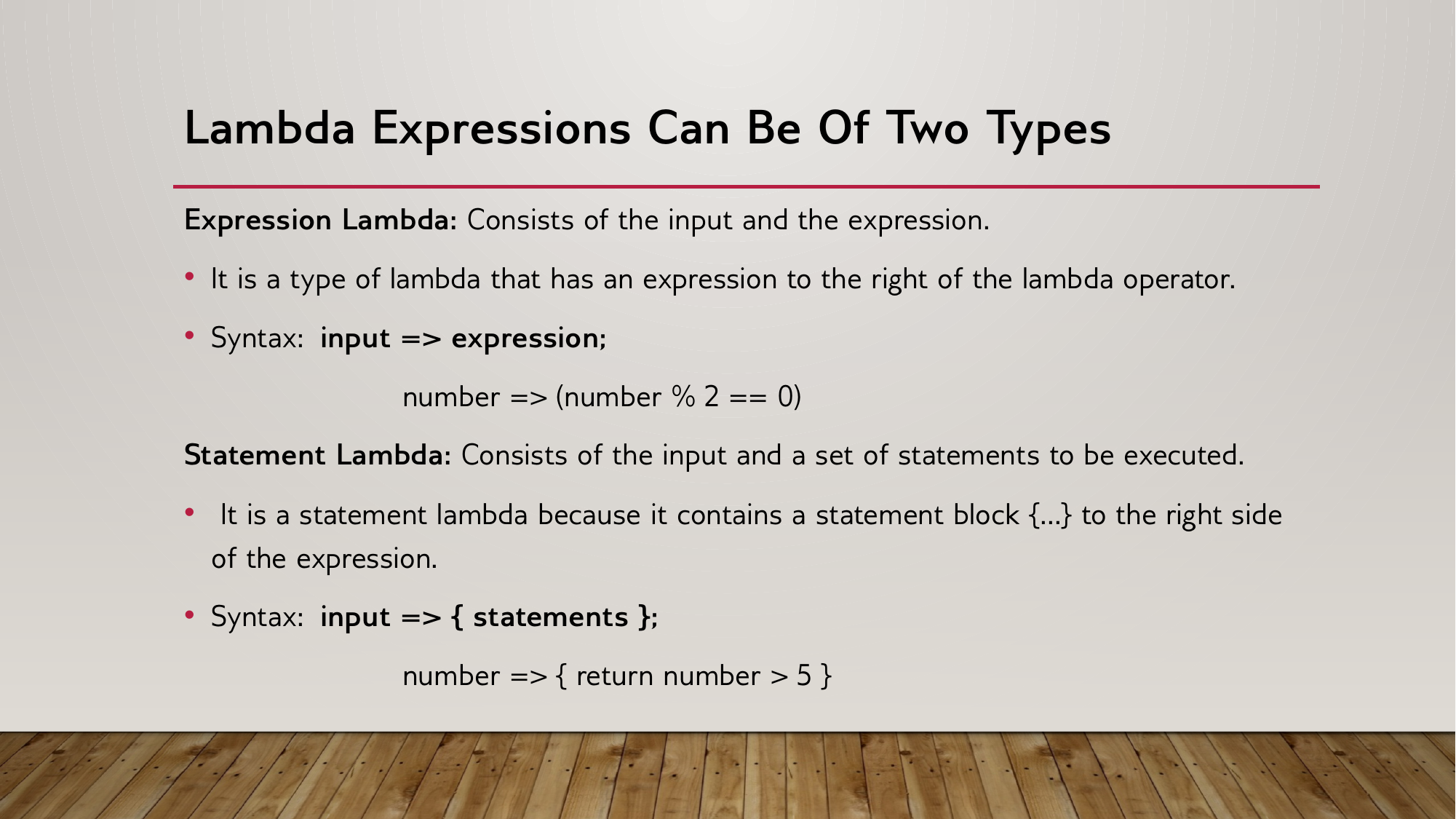

# Lambda Expressions Can Be Of Two Types
Expression Lambda: Consists of the input and the expression.
It is a type of lambda that has an expression to the right of the lambda operator.
Syntax:	input => expression;
		number => (number % 2 == 0)
Statement Lambda: Consists of the input and a set of statements to be executed.
 It is a statement lambda because it contains a statement block {...} to the right side of the expression.
Syntax:	input => { statements };
		number => { return number > 5 }